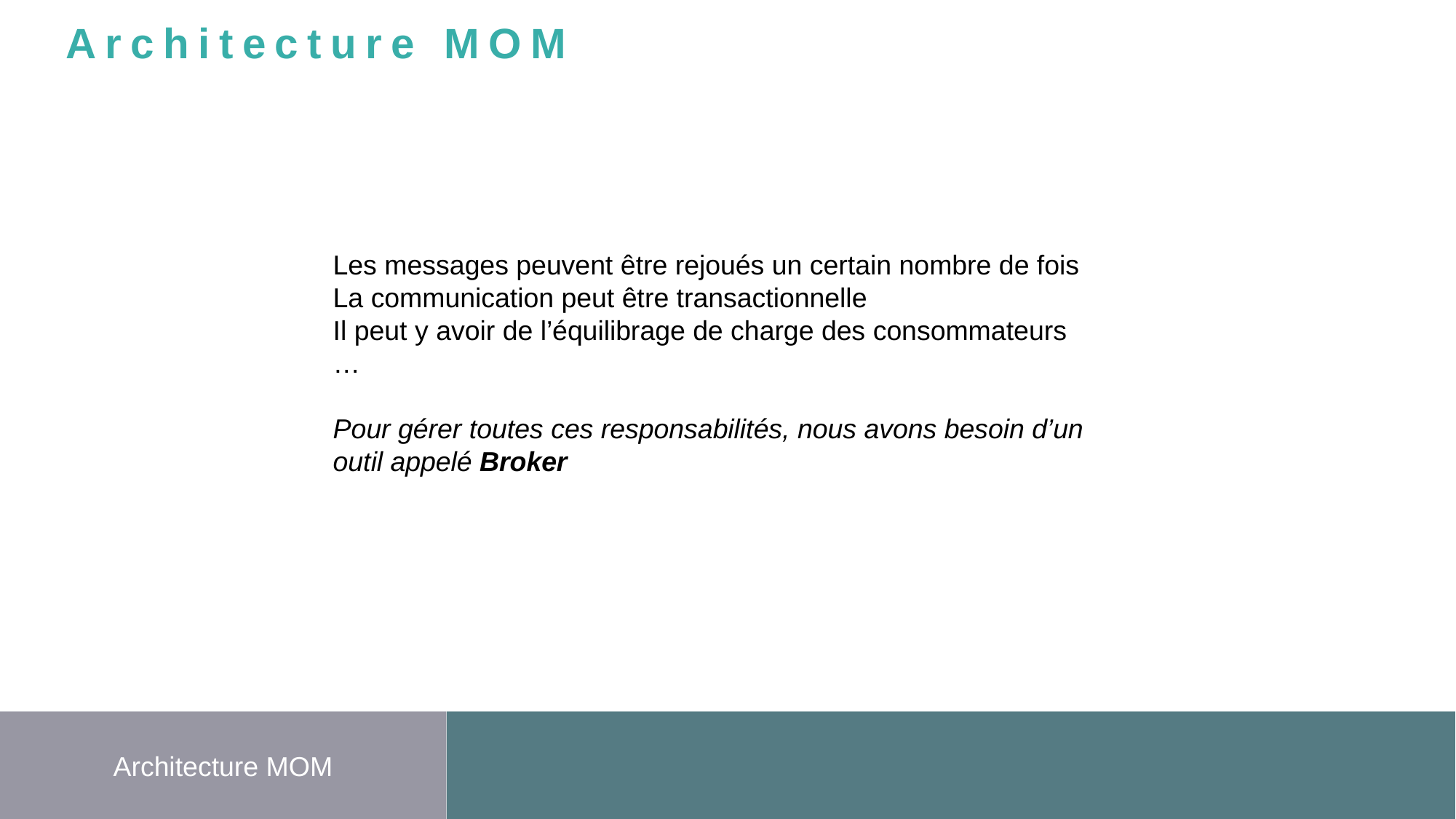

Architecture MOM
Les messages peuvent être rejoués un certain nombre de fois
La communication peut être transactionnelle
Il peut y avoir de l’équilibrage de charge des consommateurs
…

Pour gérer toutes ces responsabilités, nous avons besoin d’un outil appelé Broker
Architecture MOM